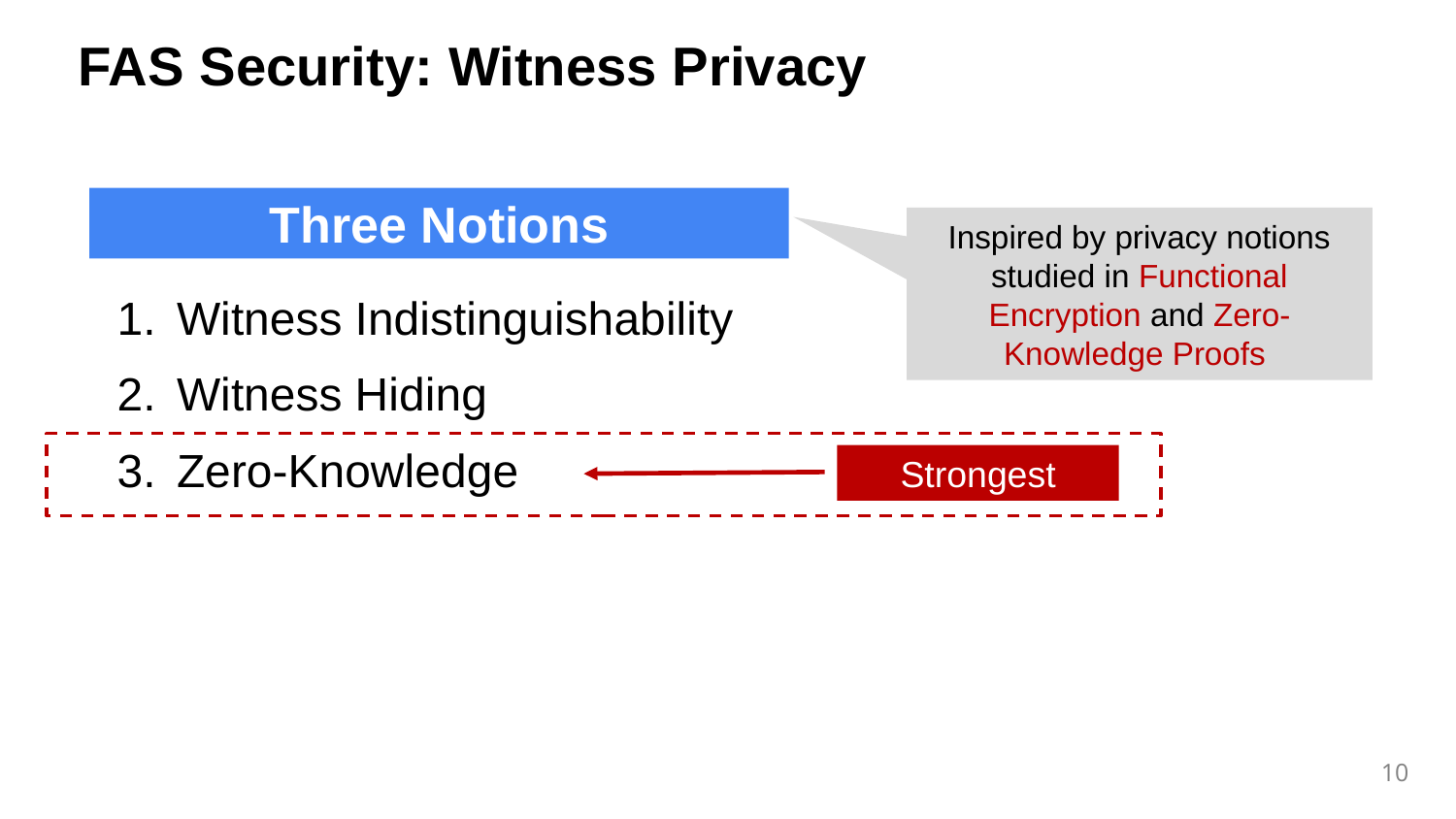

FAS Security: Witness Privacy
Three Notions
Inspired by privacy notions studied in Functional Encryption and Zero-Knowledge Proofs
Witness Indistinguishability
Witness Hiding
Zero-Knowledge

Strongest
10